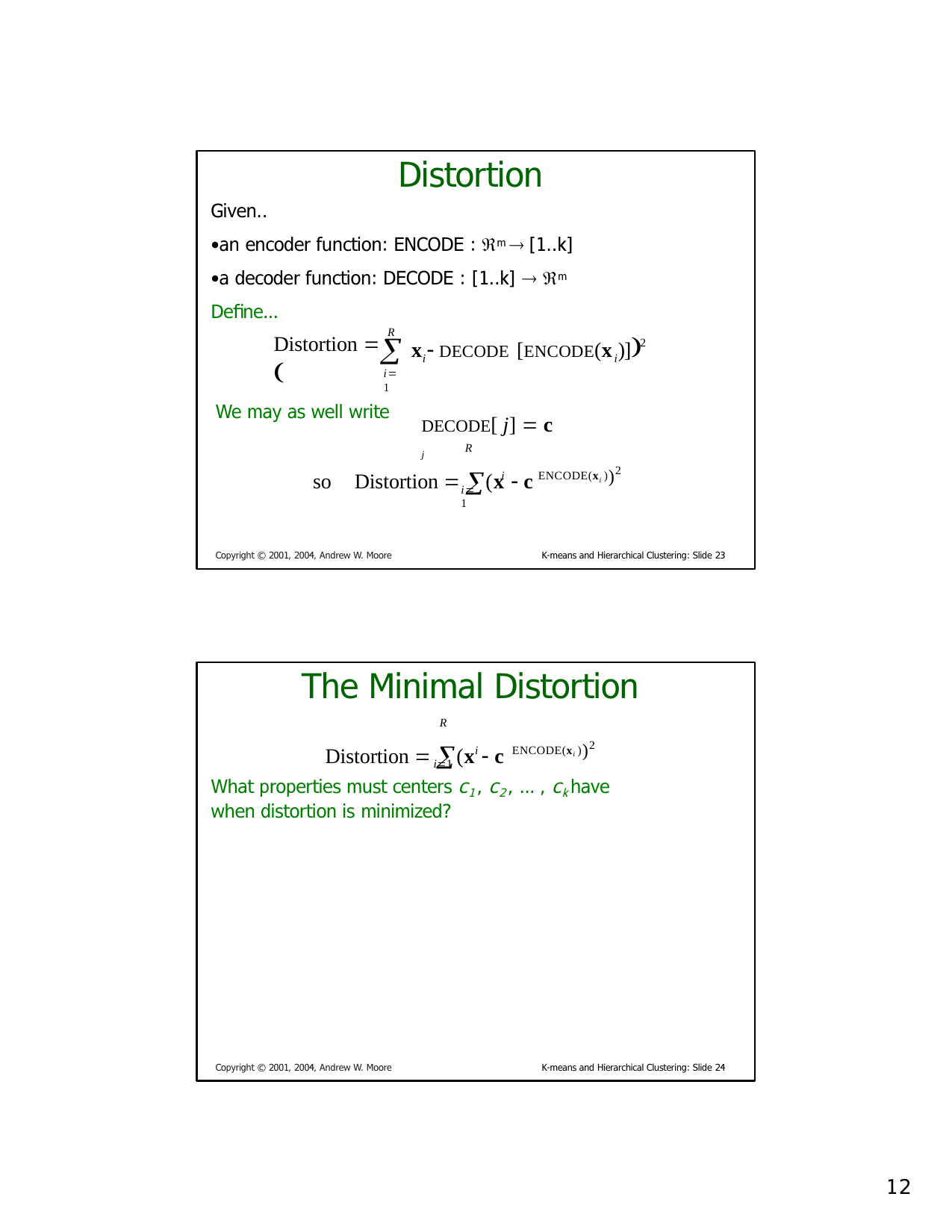

# Distortion
Given..
•an encoder function: ENCODE : ℜm → [1..k]
•a decoder function: DECODE : [1..k] → ℜm
Define…
R
Distortion =	(
[ENCODE(x )])
∑	i
2
x − DECODE
i
i=1
We may as well write
DECODE[ j] = c j
R
so	Distortion = ∑(x − c
)2
i	ENCODE(xi )
i=1
Copyright © 2001, 2004, Andrew W. Moore
K-means and Hierarchical Clustering: Slide 23

The Minimal Distortion
R
Distortion = ∑(x − c
)2
i	ENCODE(xi )
i=1
What properties must centers c1 , c2 , … , ck have  when distortion is minimized?
Copyright © 2001, 2004, Andrew W. Moore
K-means and Hierarchical Clustering: Slide 24
12